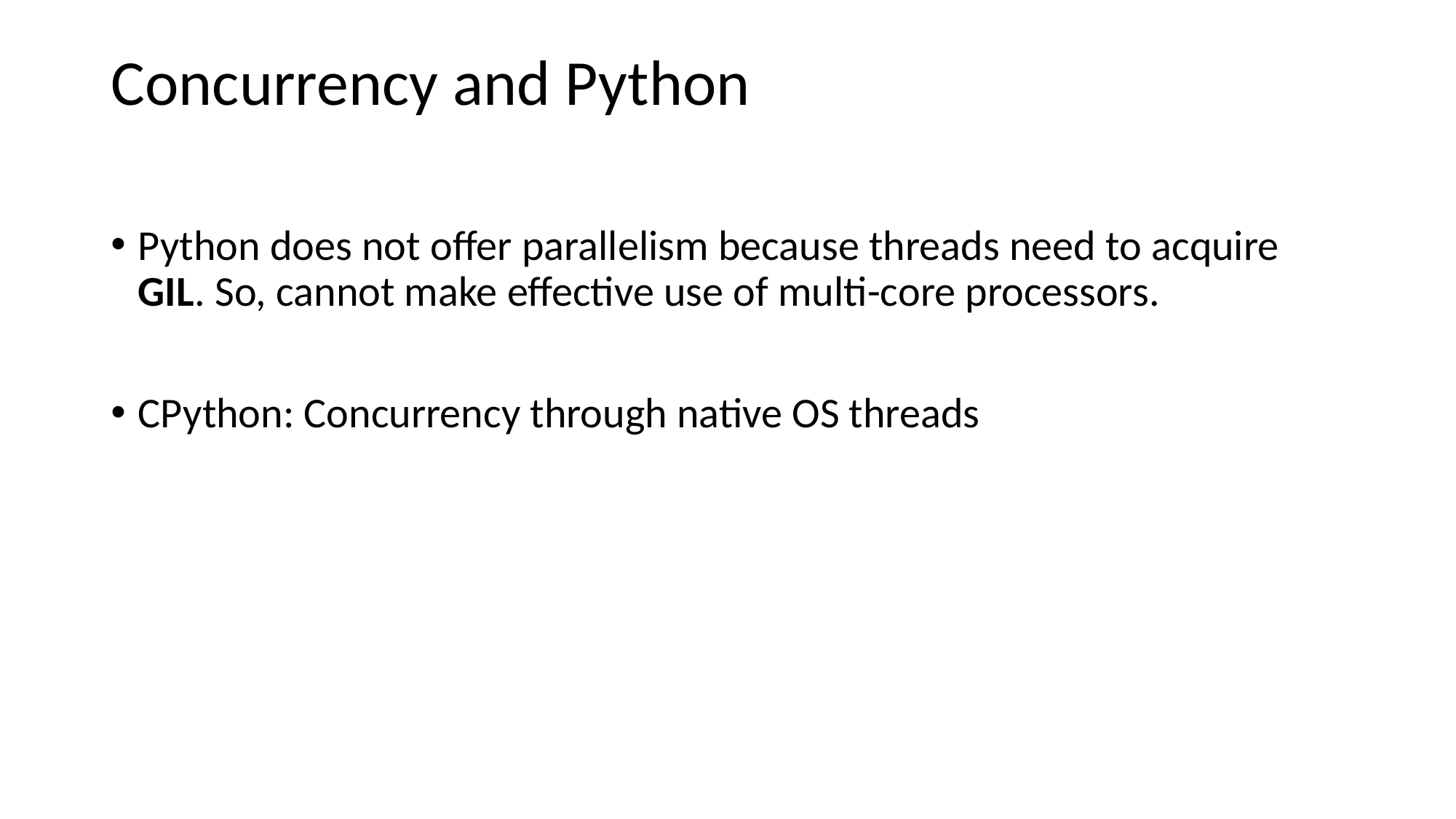

# Concurrency and Python
Python does not offer parallelism because threads need to acquire GIL. So, cannot make effective use of multi-core processors.

CPython: Concurrency through native OS threads